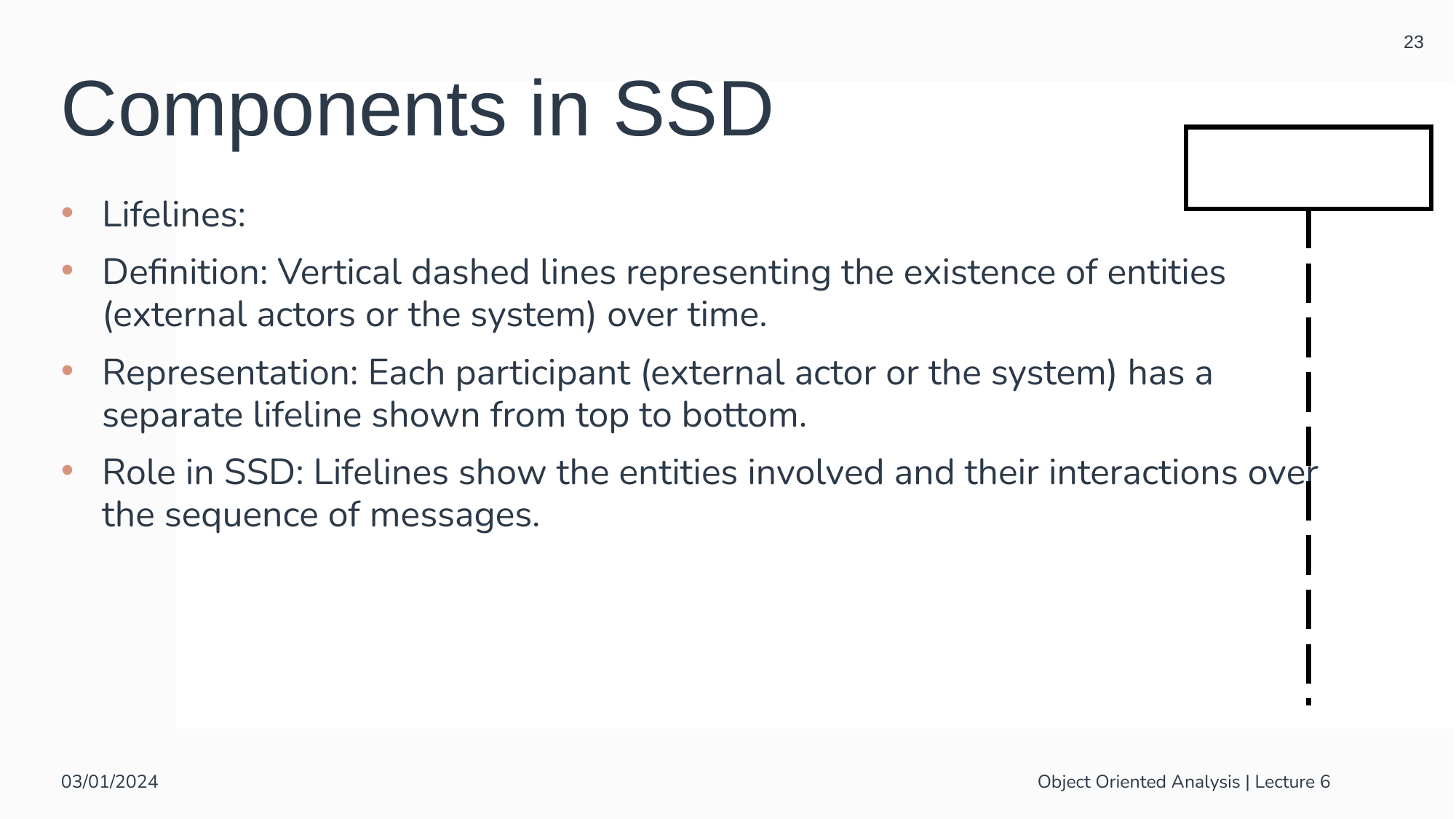

23
# Components in SSD

Lifelines:
Definition: Vertical dashed lines representing the existence of entities (external actors or the system) over time.
Representation: Each participant (external actor or the system) has a separate lifeline shown from top to bottom.
Role in SSD: Lifelines show the entities involved and their interactions over the sequence of messages.
03/01/2024
Object Oriented Analysis | Lecture 6